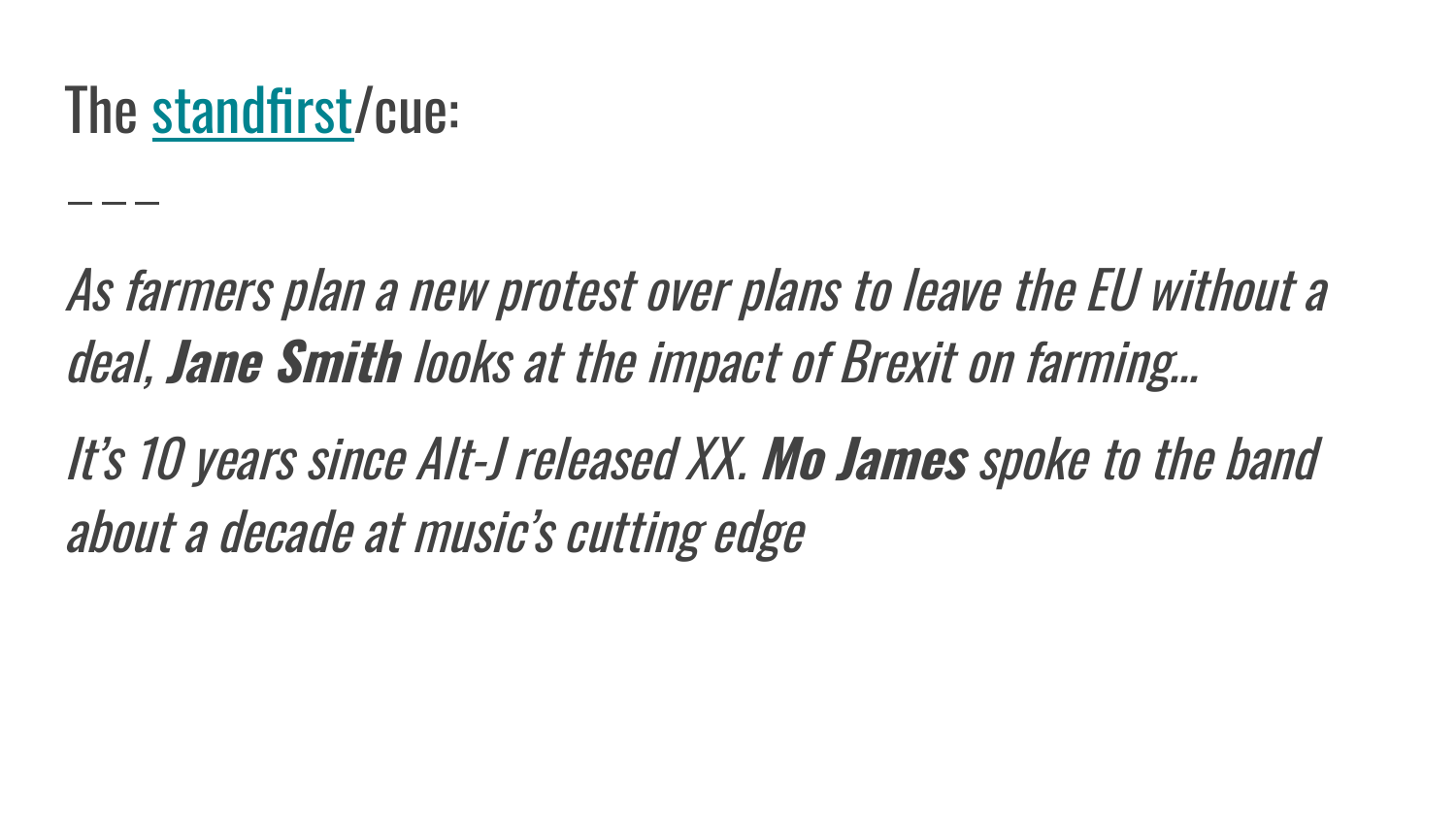

# The standfirst/cue:
As farmers plan a new protest over plans to leave the EU without a deal, Jane Smith looks at the impact of Brexit on farming…
It’s 10 years since Alt-J released XX. Mo James spoke to the band about a decade at music’s cutting edge